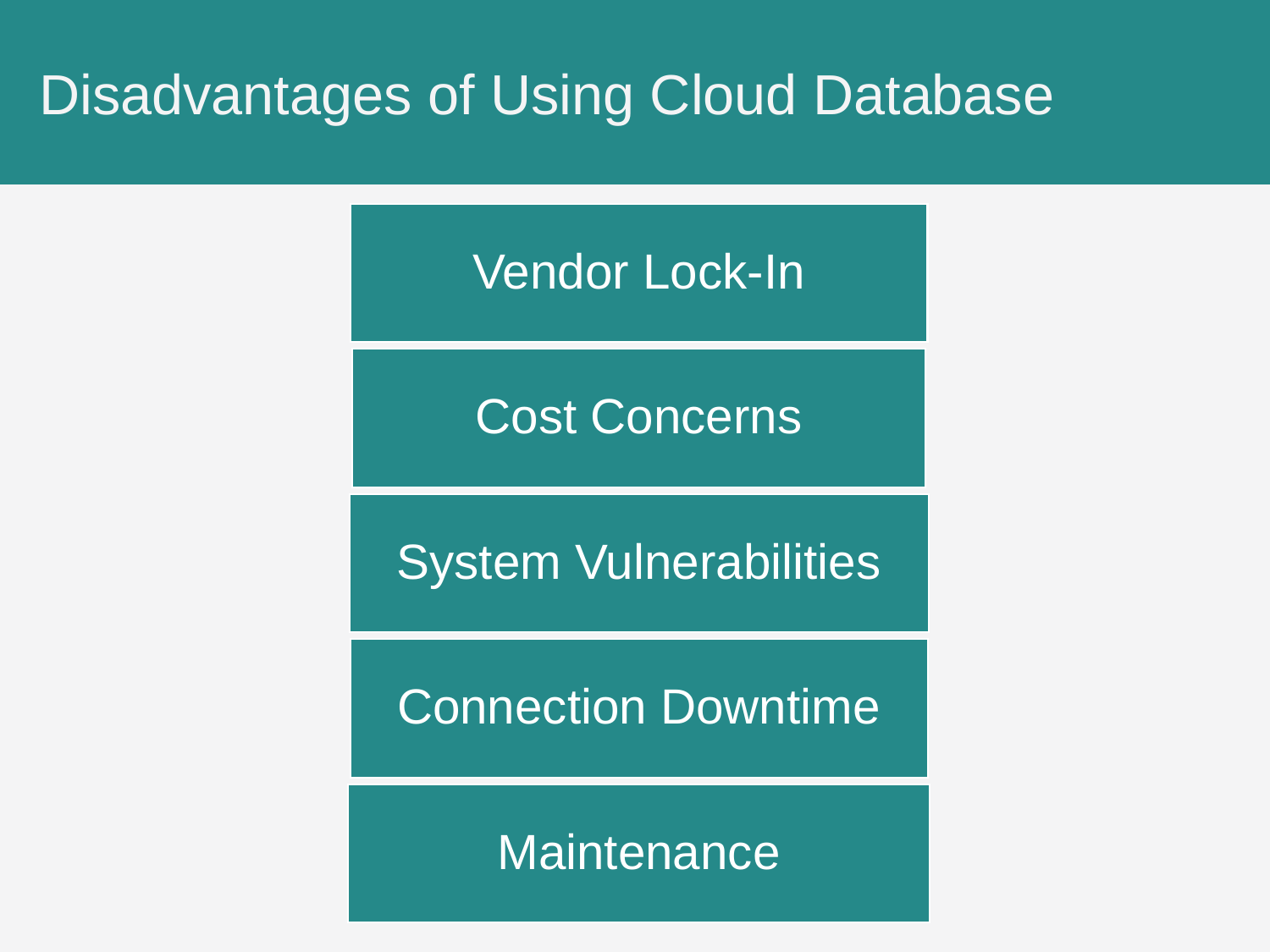

# Disadvantages of Using Cloud Database
Vendor Lock-In
Cost Concerns
System Vulnerabilities
Connection Downtime
Maintenance